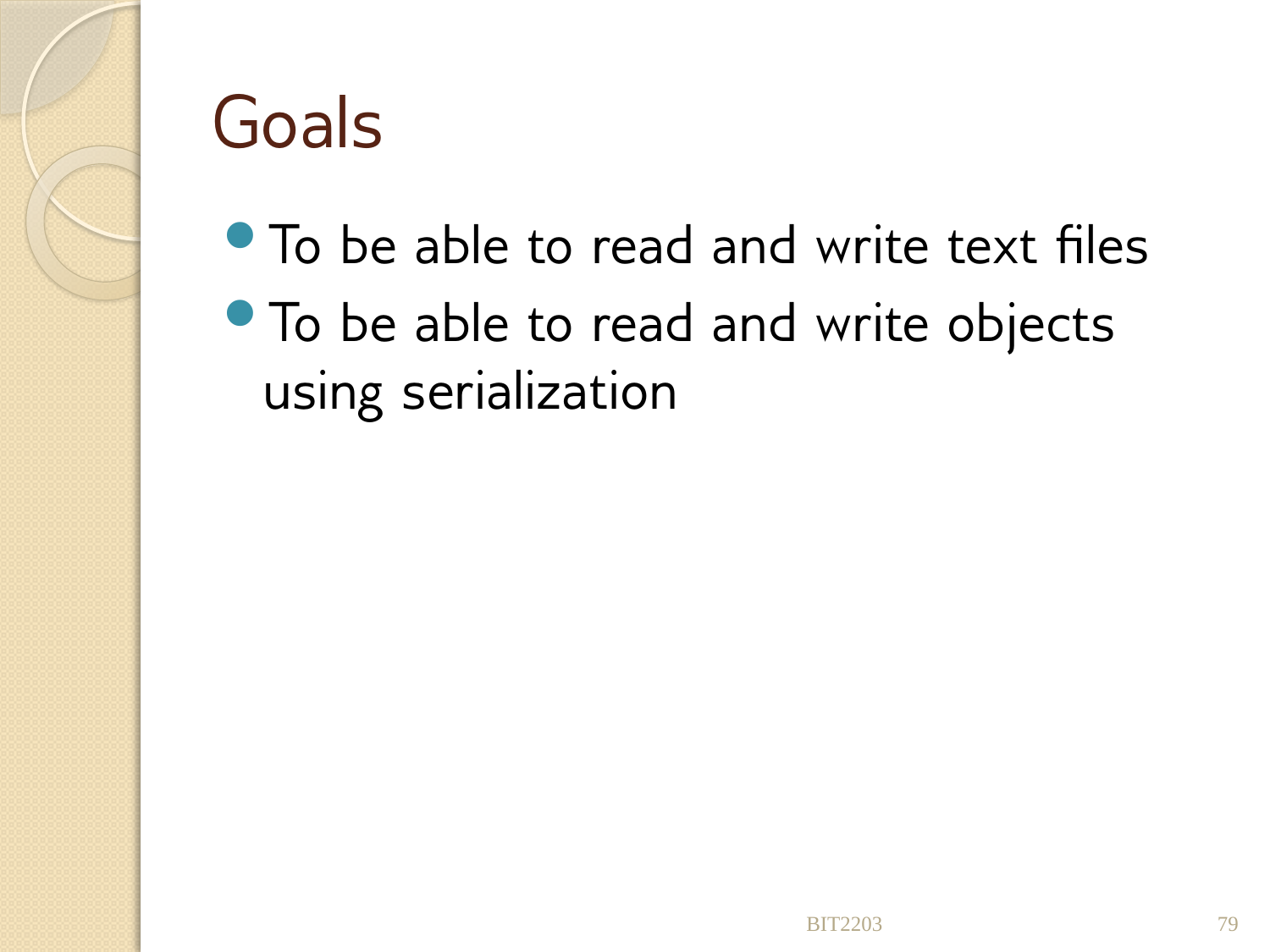

# Goals
To be able to read and write text files
To be able to read and write objects using serialization
BIT2203
79